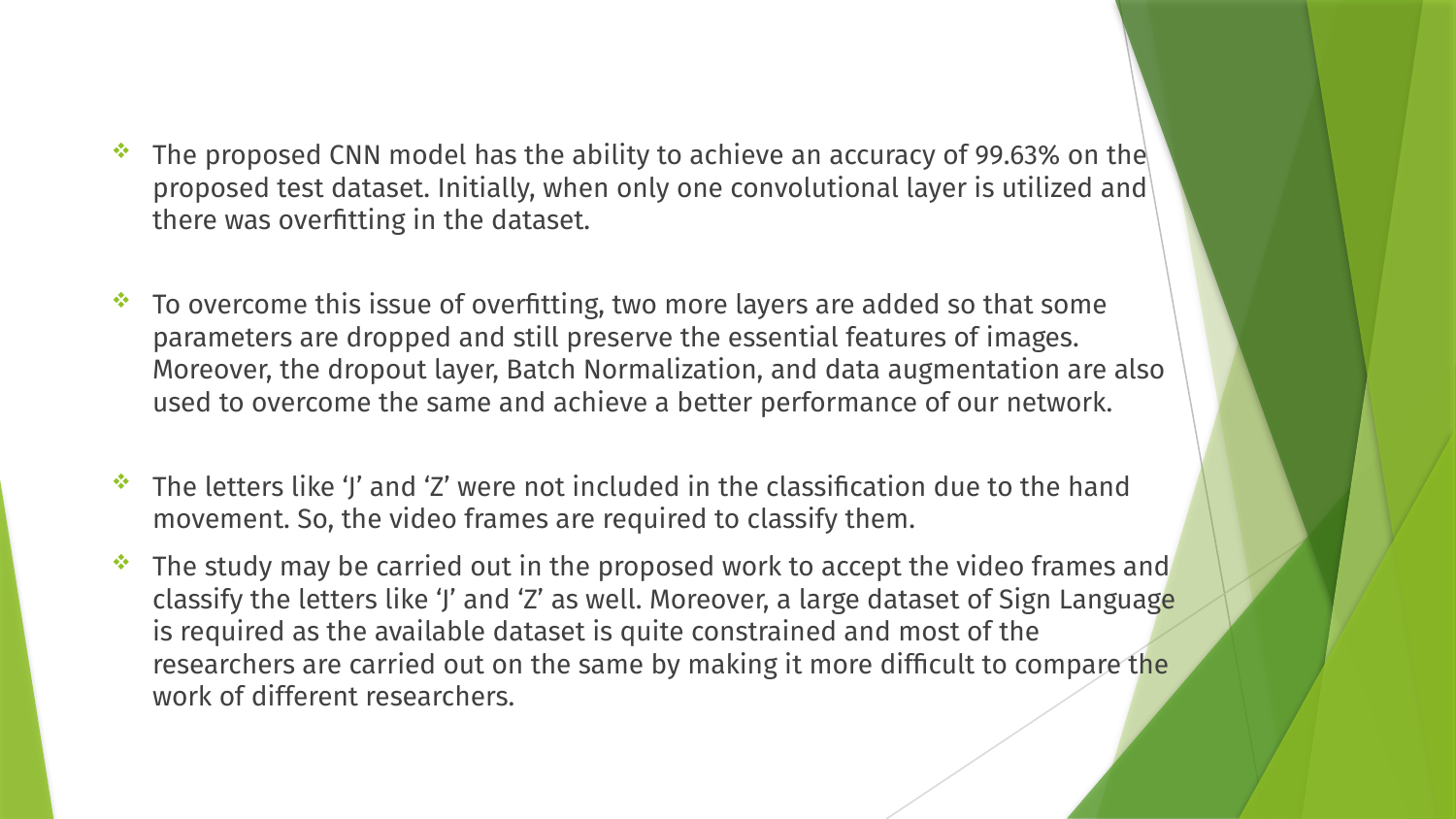

The proposed CNN model has the ability to achieve an accuracy of 99.63% on the proposed test dataset. Initially, when only one convolutional layer is utilized and there was overfitting in the dataset.
To overcome this issue of overfitting, two more layers are added so that some parameters are dropped and still preserve the essential features of images. Moreover, the dropout layer, Batch Normalization, and data augmentation are also used to overcome the same and achieve a better performance of our network.
The letters like ‘J’ and ‘Z’ were not included in the classification due to the hand movement. So, the video frames are required to classify them.
The study may be carried out in the proposed work to accept the video frames and classify the letters like ‘J’ and ‘Z’ as well. Moreover, a large dataset of Sign Language is required as the available dataset is quite constrained and most of the researchers are carried out on the same by making it more difficult to compare the work of different researchers.